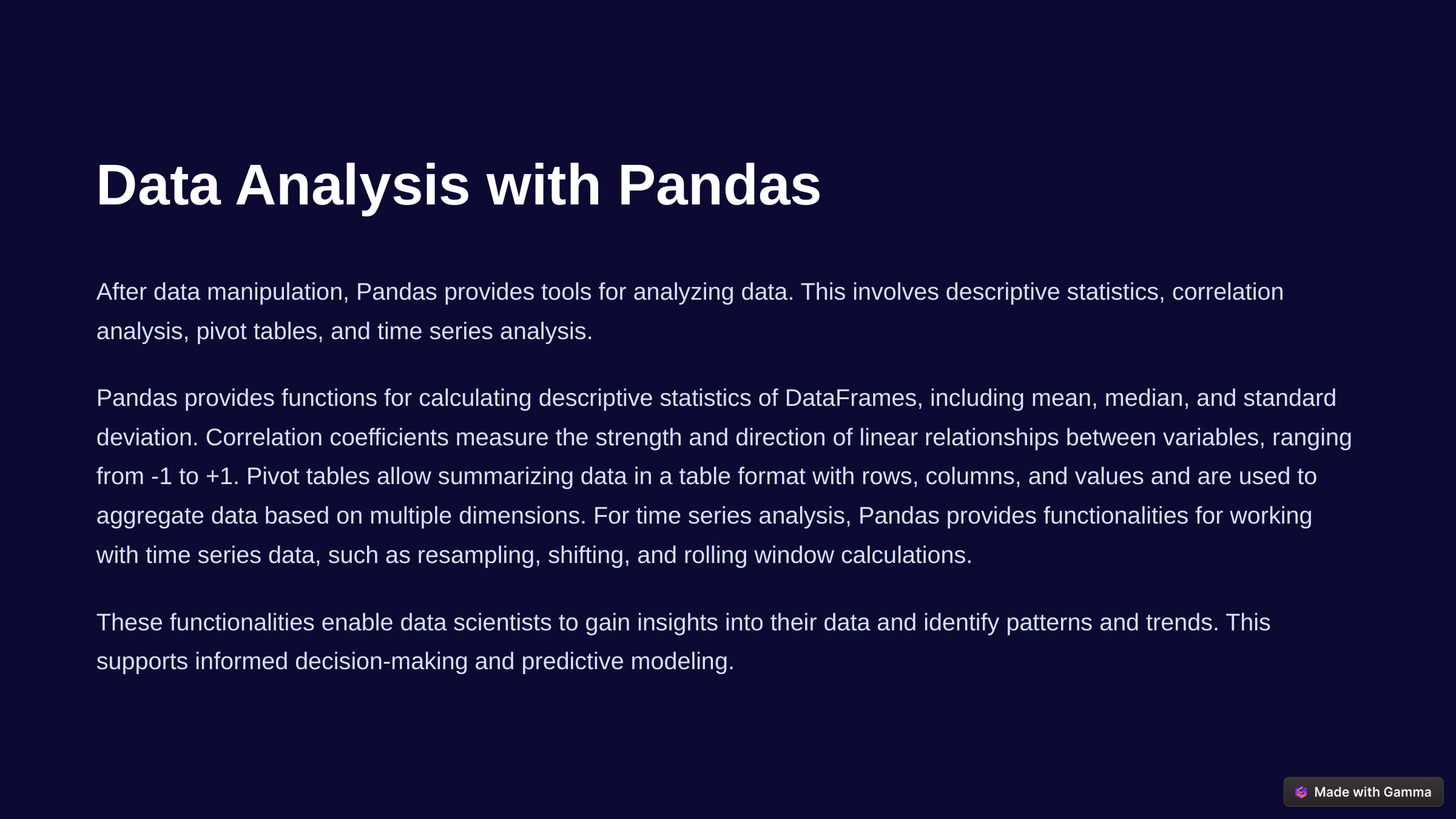

Data Analysis with Pandas
After data manipulation, Pandas provides tools for analyzing data. This involves descriptive statistics, correlation analysis, pivot tables, and time series analysis.
Pandas provides functions for calculating descriptive statistics of DataFrames, including mean, median, and standard deviation. Correlation coefficients measure the strength and direction of linear relationships between variables, ranging from -1 to +1. Pivot tables allow summarizing data in a table format with rows, columns, and values and are used to aggregate data based on multiple dimensions. For time series analysis, Pandas provides functionalities for working with time series data, such as resampling, shifting, and rolling window calculations.
These functionalities enable data scientists to gain insights into their data and identify patterns and trends. This supports informed decision-making and predictive modeling.